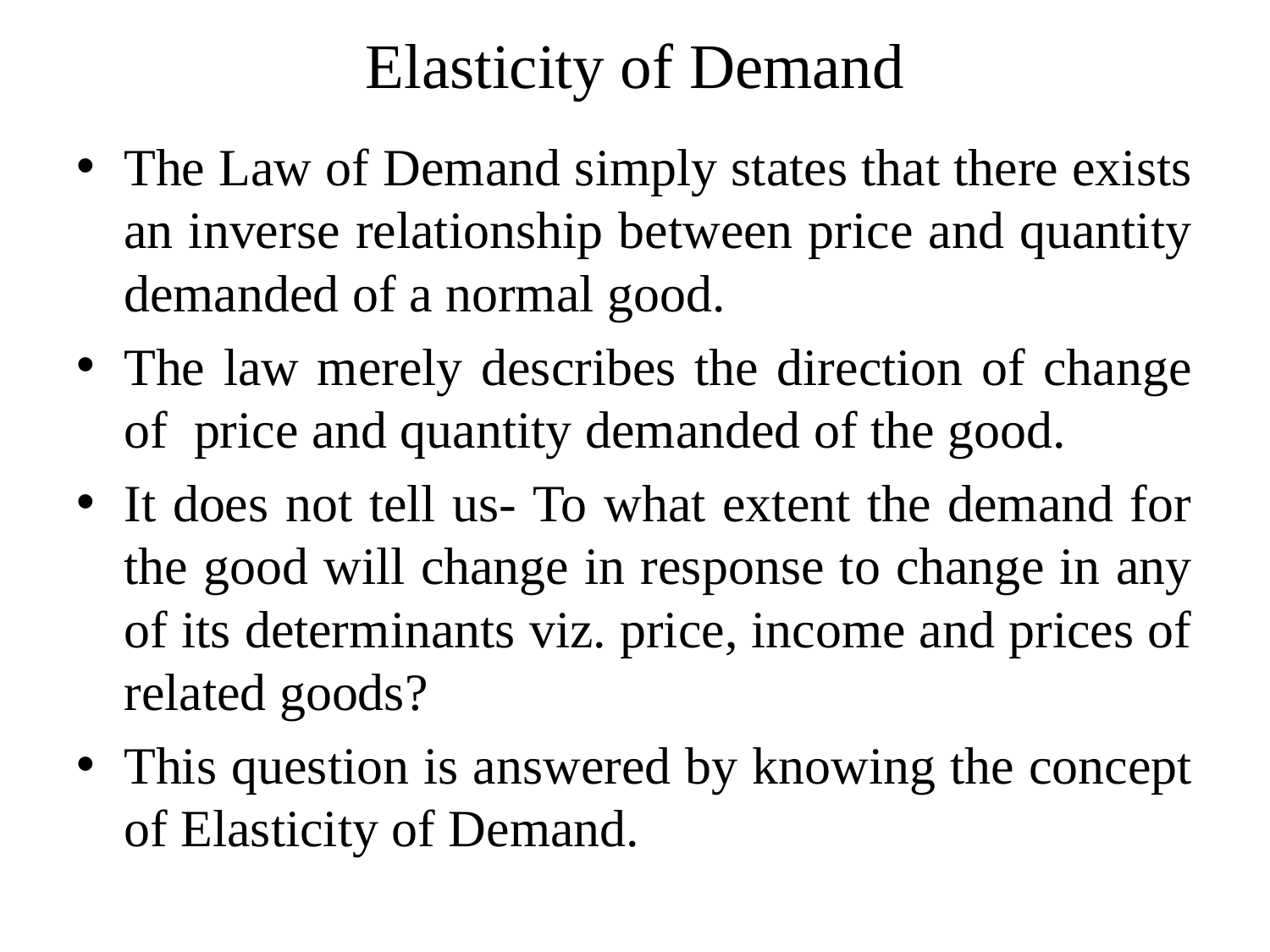

# Elasticity of Demand
The Law of Demand simply states that there exists an inverse relationship between price and quantity demanded of a normal good.
The law merely describes the direction of change of  price and quantity demanded of the good.
It does not tell us- To what extent the demand for the good will change in response to change in any of its determinants viz. price, income and prices of related goods?
This question is answered by knowing the concept of Elasticity of Demand.